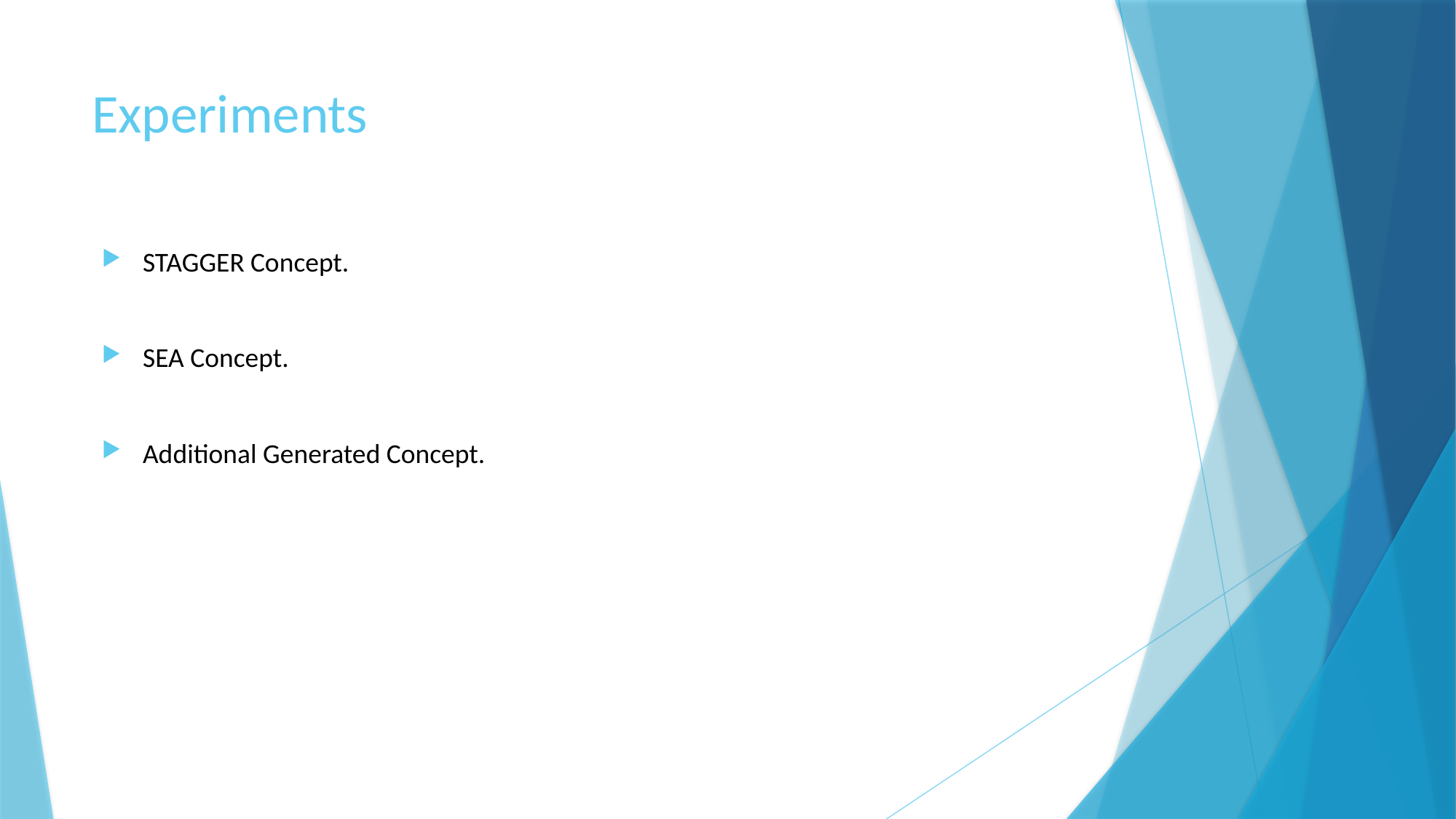

# Experiments

STAGGER Concept.

SEA Concept.

Additional Generated Concept.